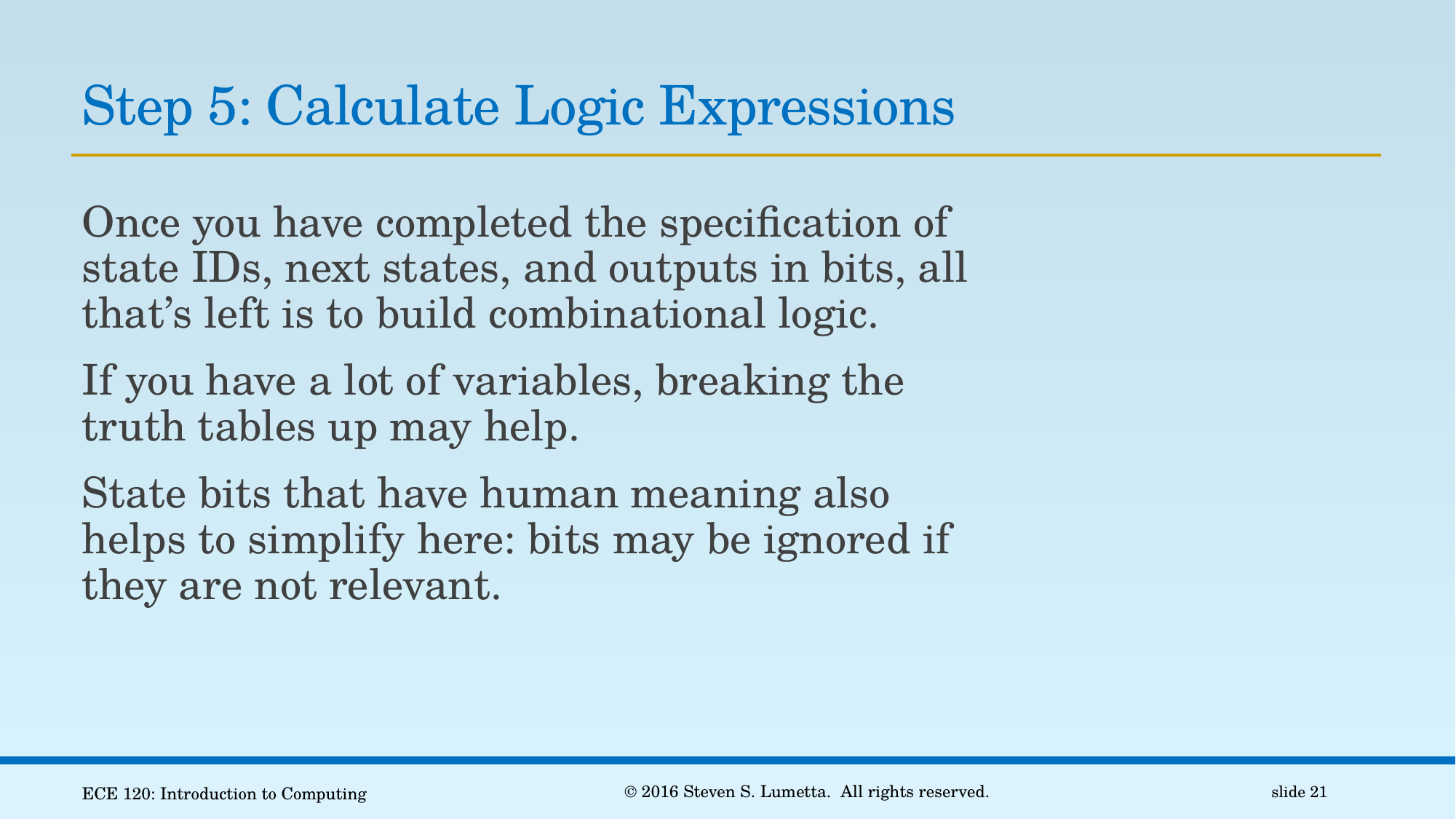

# Step 5: Calculate Logic Expressions
Once you have completed the specification of state IDs, next states, and outputs in bits, all that’s left is to build combinational logic.
If you have a lot of variables, breaking the truth tables up may help.
State bits that have human meaning also helps to simplify here: bits may be ignored if they are not relevant.

ECE 120: Introduction to Computing
© 2016 Steven S. Lumetta.  All rights reserved.
slide 21